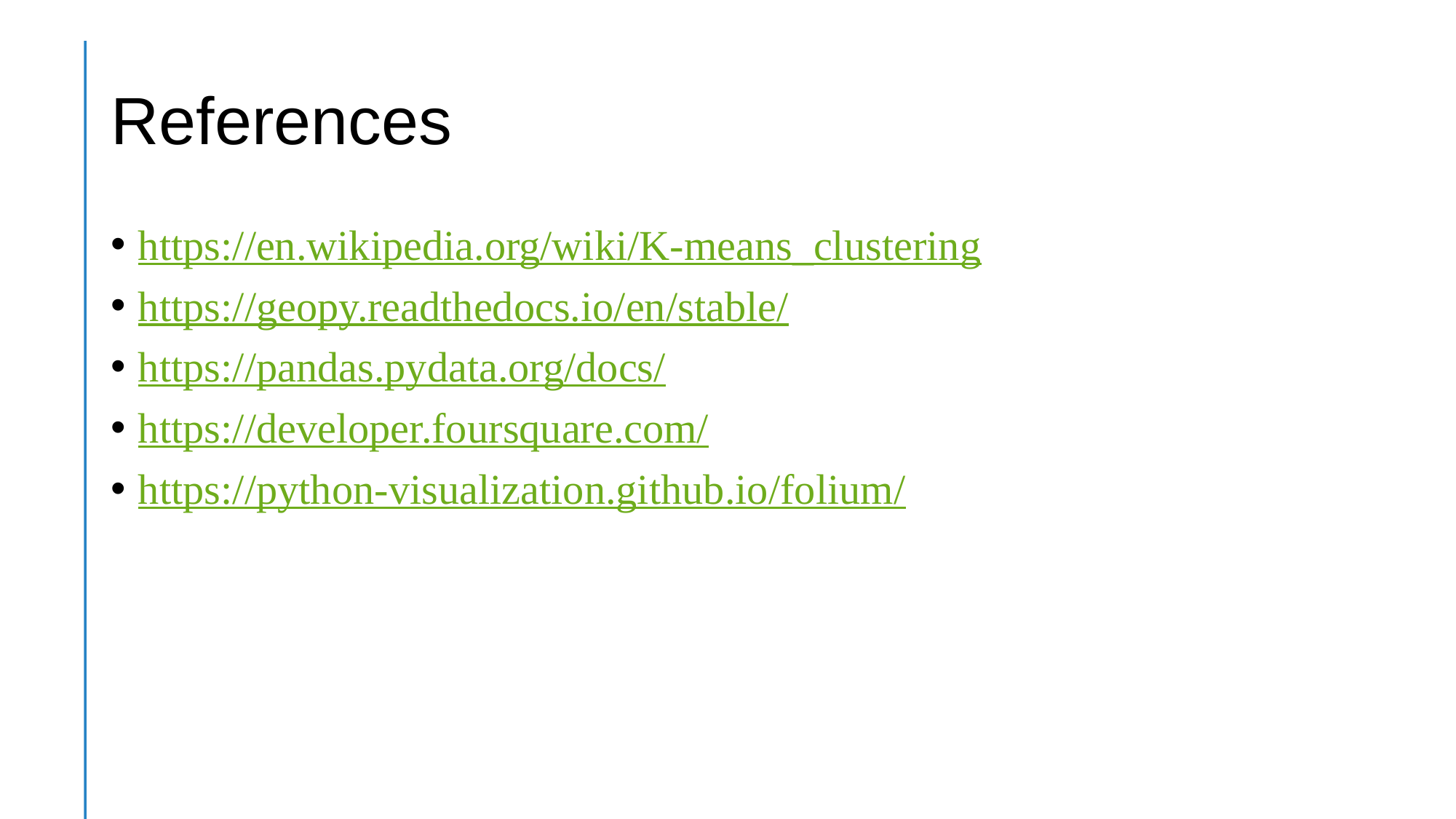

# References
https://en.wikipedia.org/wiki/K-means_clustering
https://geopy.readthedocs.io/en/stable/
https://pandas.pydata.org/docs/
https://developer.foursquare.com/
https://python-visualization.github.io/folium/